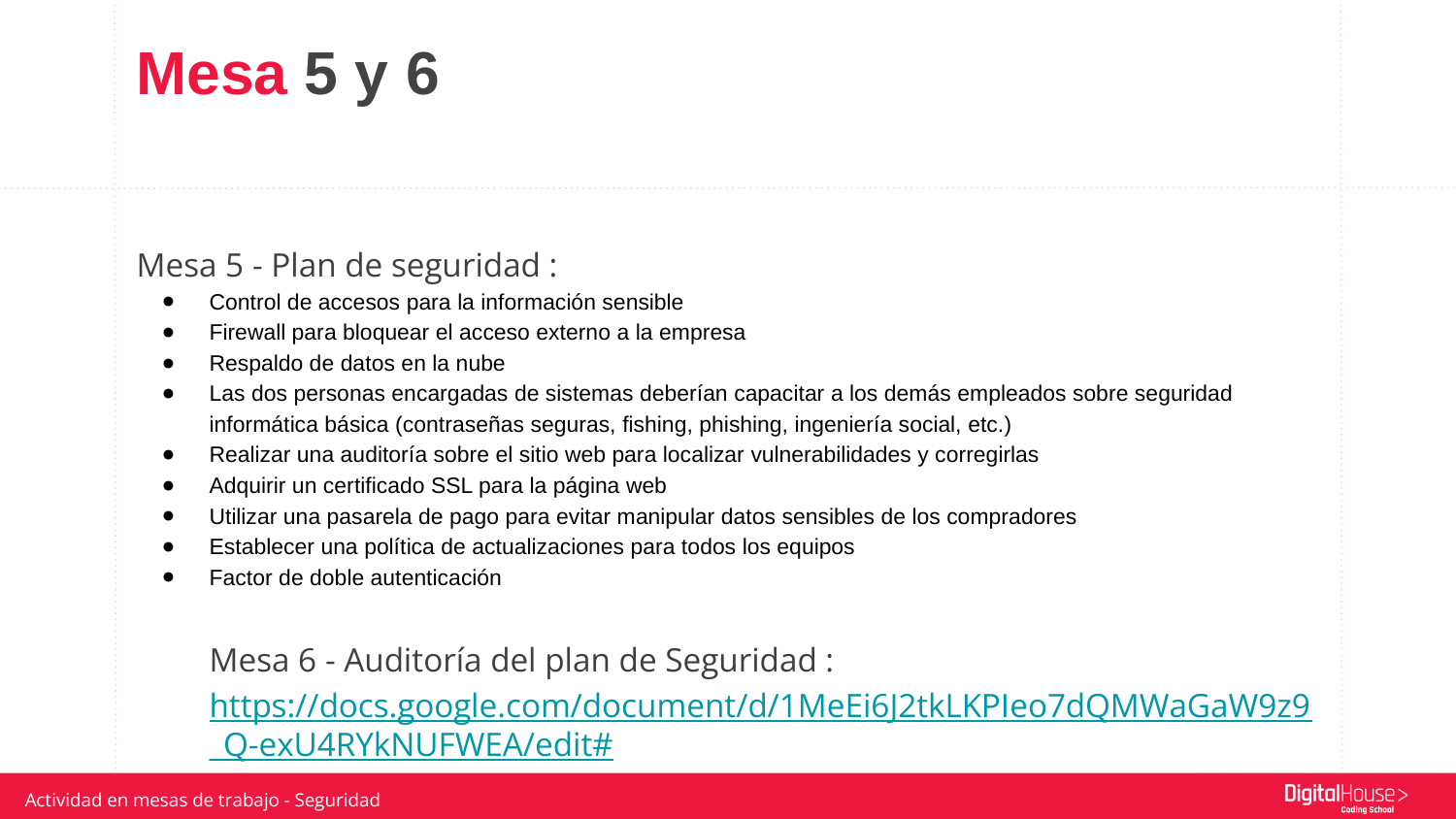

Mesa 5 y 6
Mesa 5 - Plan de seguridad :
Control de accesos para la información sensible
Firewall para bloquear el acceso externo a la empresa
Respaldo de datos en la nube
Las dos personas encargadas de sistemas deberían capacitar a los demás empleados sobre seguridad informática básica (contraseñas seguras, fishing, phishing, ingeniería social, etc.)
Realizar una auditoría sobre el sitio web para localizar vulnerabilidades y corregirlas
Adquirir un certificado SSL para la página web
Utilizar una pasarela de pago para evitar manipular datos sensibles de los compradores
Establecer una política de actualizaciones para todos los equipos
Factor de doble autenticación
Mesa 6 - Auditoría del plan de Seguridad :   https://docs.google.com/document/d/1MeEi6J2tkLKPIeo7dQMWaGaW9z9_Q-exU4RYkNUFWEA/edit#